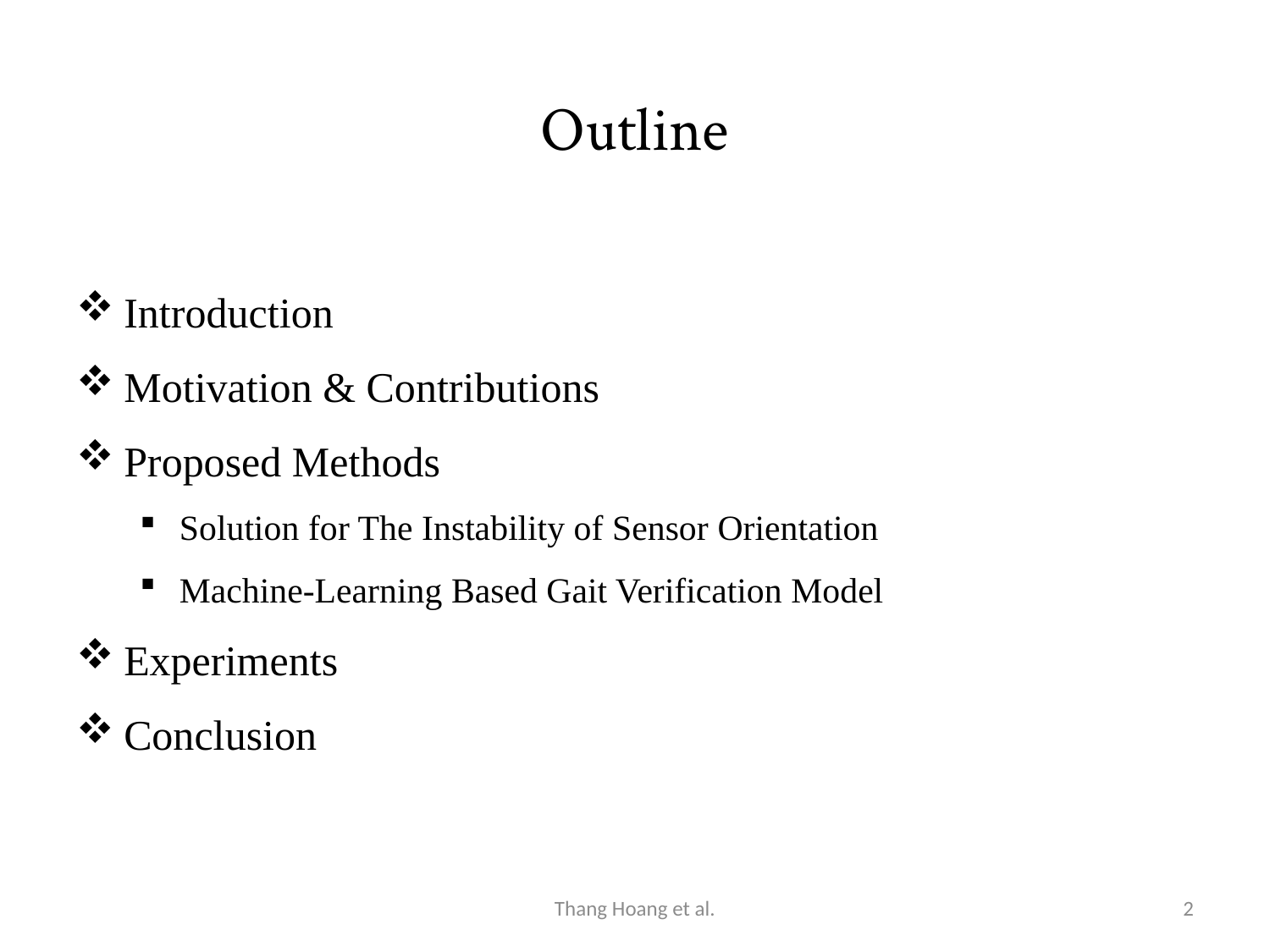

# Outline
Introduction
Motivation & Contributions
Proposed Methods
Solution for The Instability of Sensor Orientation
Machine-Learning Based Gait Verification Model
Experiments
Conclusion
Thang Hoang et al.
2